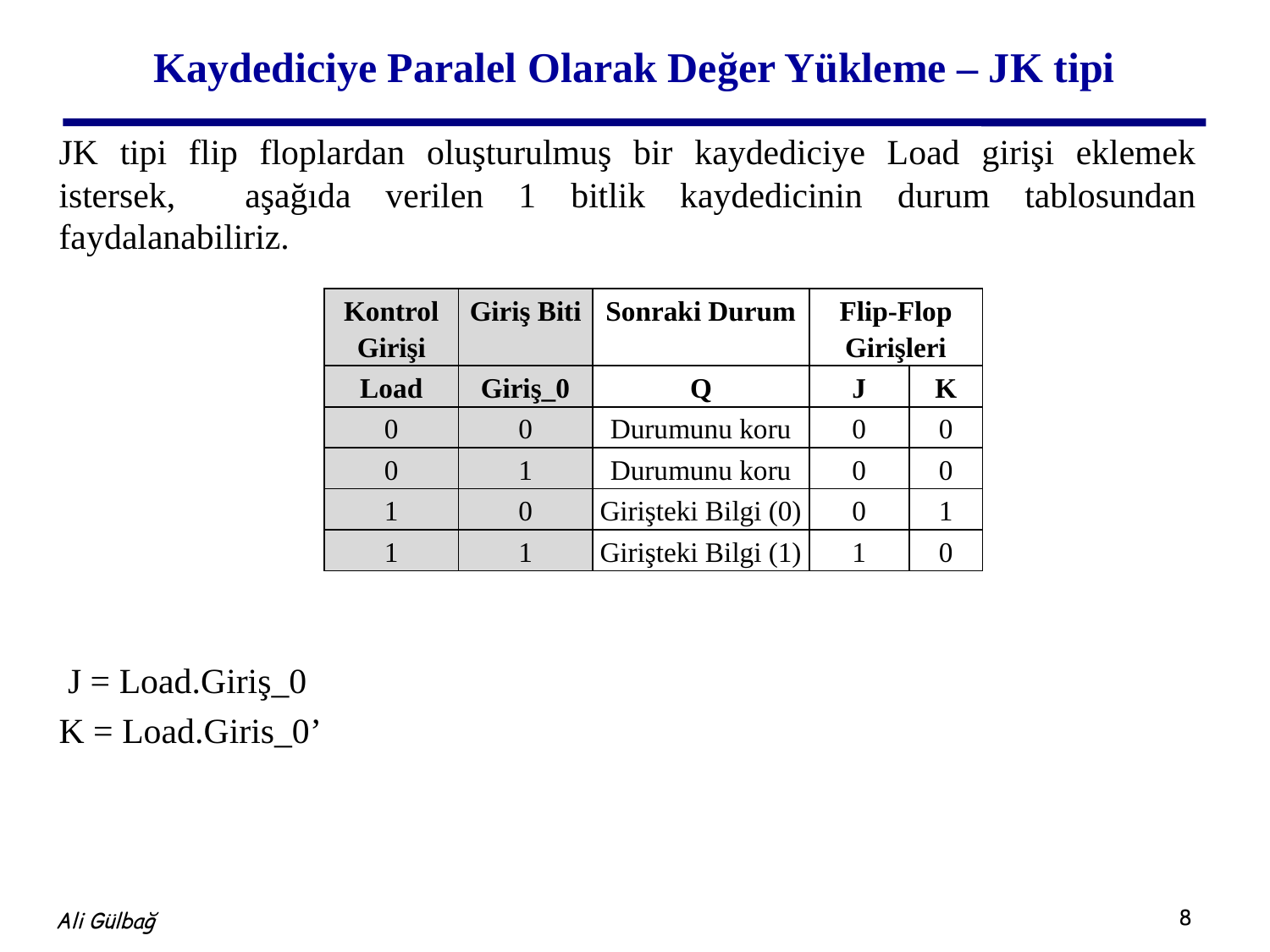

# Kaydediciye Paralel Olarak Değer Yükleme – JK tipi
JK tipi flip floplardan oluşturulmuş bir kaydediciye Load girişi eklemek istersek,  aşağıda verilen 1 bitlik kaydedicinin durum tablosundan faydalanabiliriz.

 J = Load.Giriş_0
K = Load.Giris_0’

| Kontrol Girişi | Giriş Biti | Sonraki Durum | Flip-Flop Girişleri |  |
| --- | --- | --- | --- | --- |
| Load | Giriş\_0 | Q | J | K |
| 0 | 0 | Durumunu koru | 0 | 0 |
| 0 | 1 | Durumunu koru | 0 | 0 |
| 1 | 0 | Girişteki Bilgi (0) | 0 | 1 |
| 1 | 1 | Girişteki Bilgi (1) | 1 | 0 |